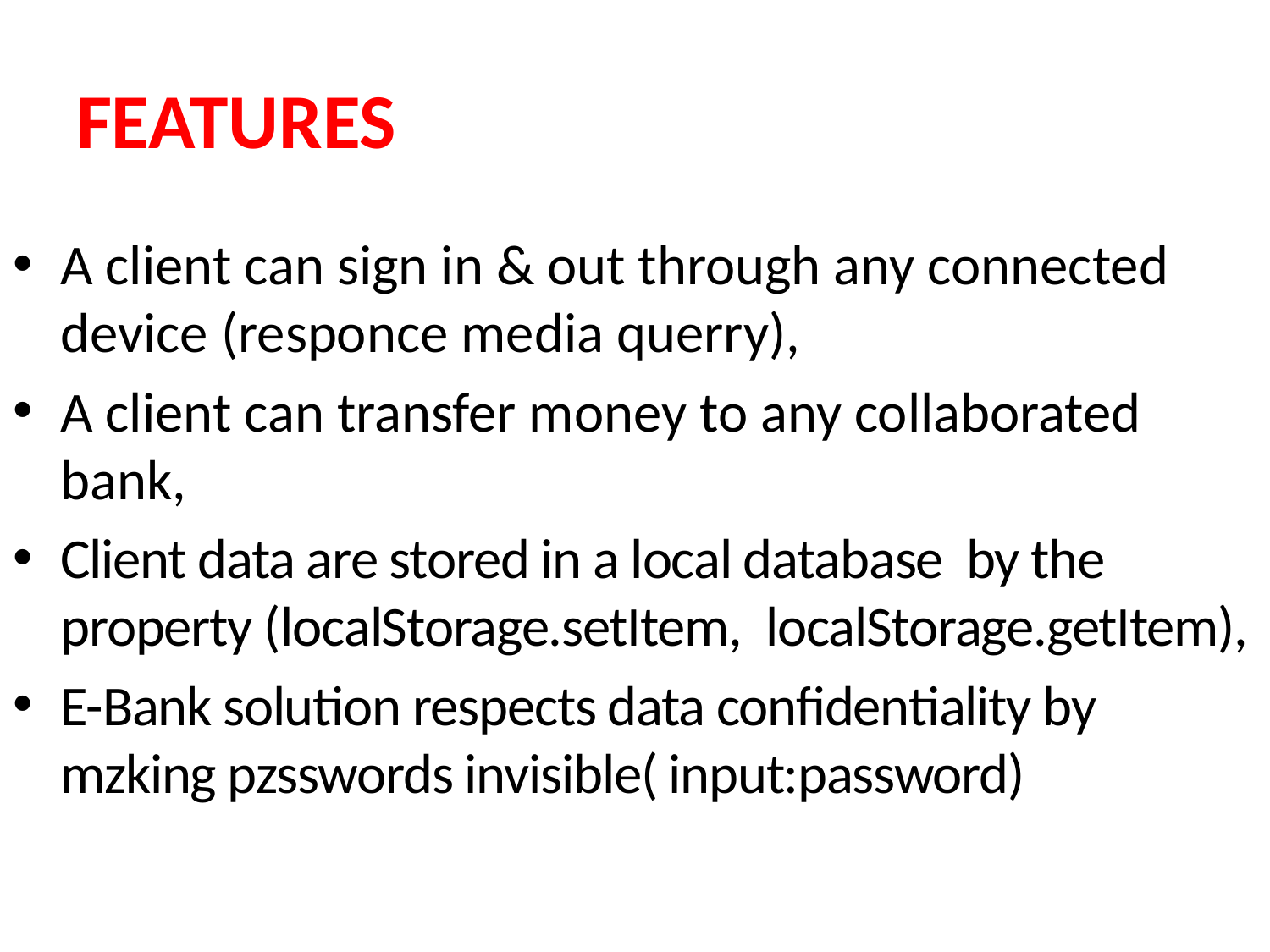

# Features
A client can sign in & out through any connected device (responce media querry),
A client can transfer money to any collaborated bank,
Client data are stored in a local database  by the property (localStorage.setItem,  localStorage.getItem),
E-Bank solution respects data confidentiality by mzking pzsswords invisible( input:password)